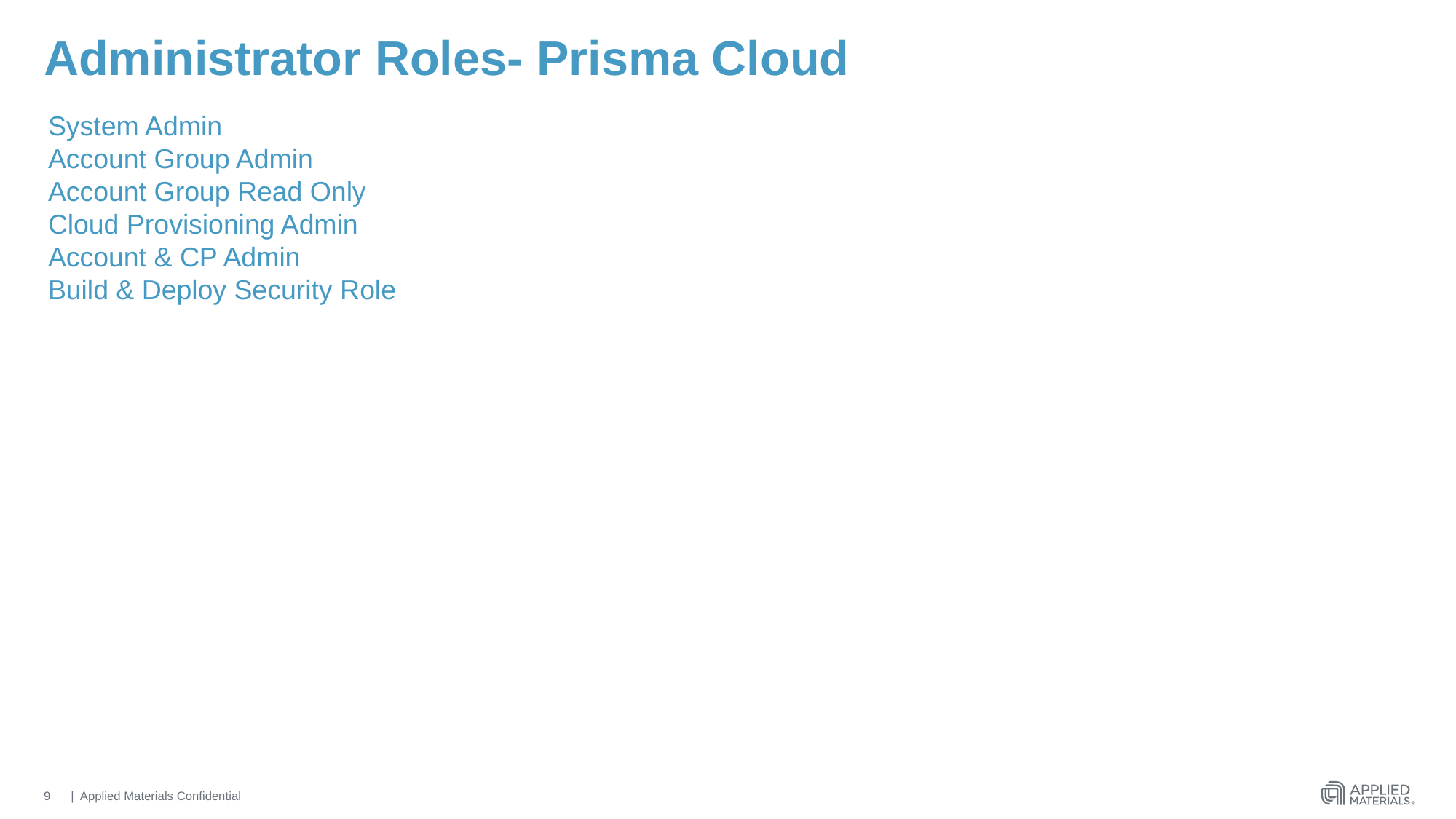

# Administrator Roles- Prisma Cloud
System Admin
Account Group Admin
Account Group Read Only
Cloud Provisioning Admin
Account & CP Admin
Build & Deploy Security Role

9